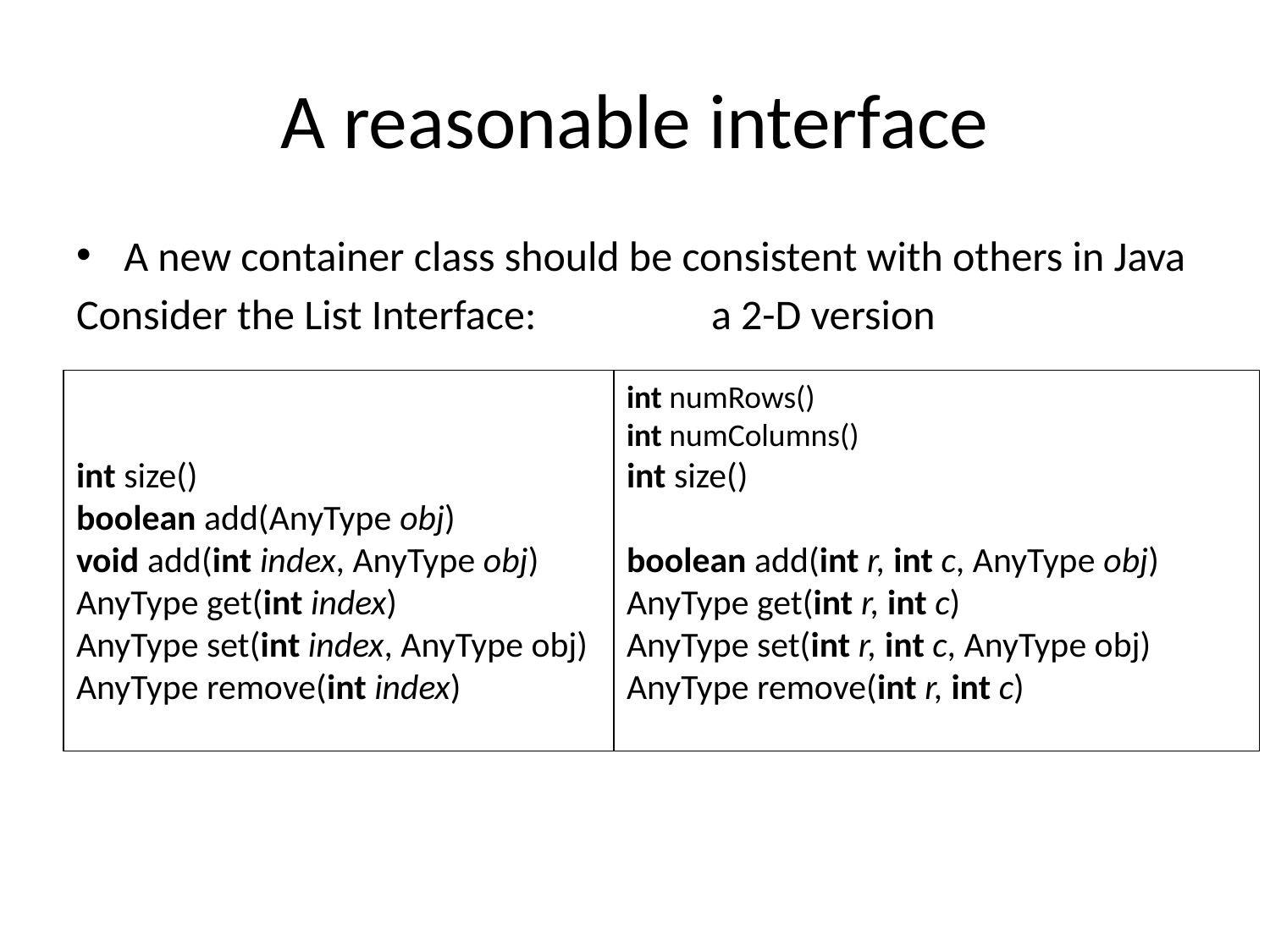

# A reasonable interface
A new container class should be consistent with others in Java
Consider the List Interface: 		a 2-D version

int size()
boolean add(AnyType obj)
void add(int index, AnyType obj)
AnyType get(int index)
AnyType set(int index, AnyType obj)
AnyType remove(int index)

int numRows()
int numColumns()
int size()

boolean add(int r, int c, AnyType obj)
AnyType get(int r, int c)
AnyType set(int r, int c, AnyType obj)
AnyType remove(int r, int c)